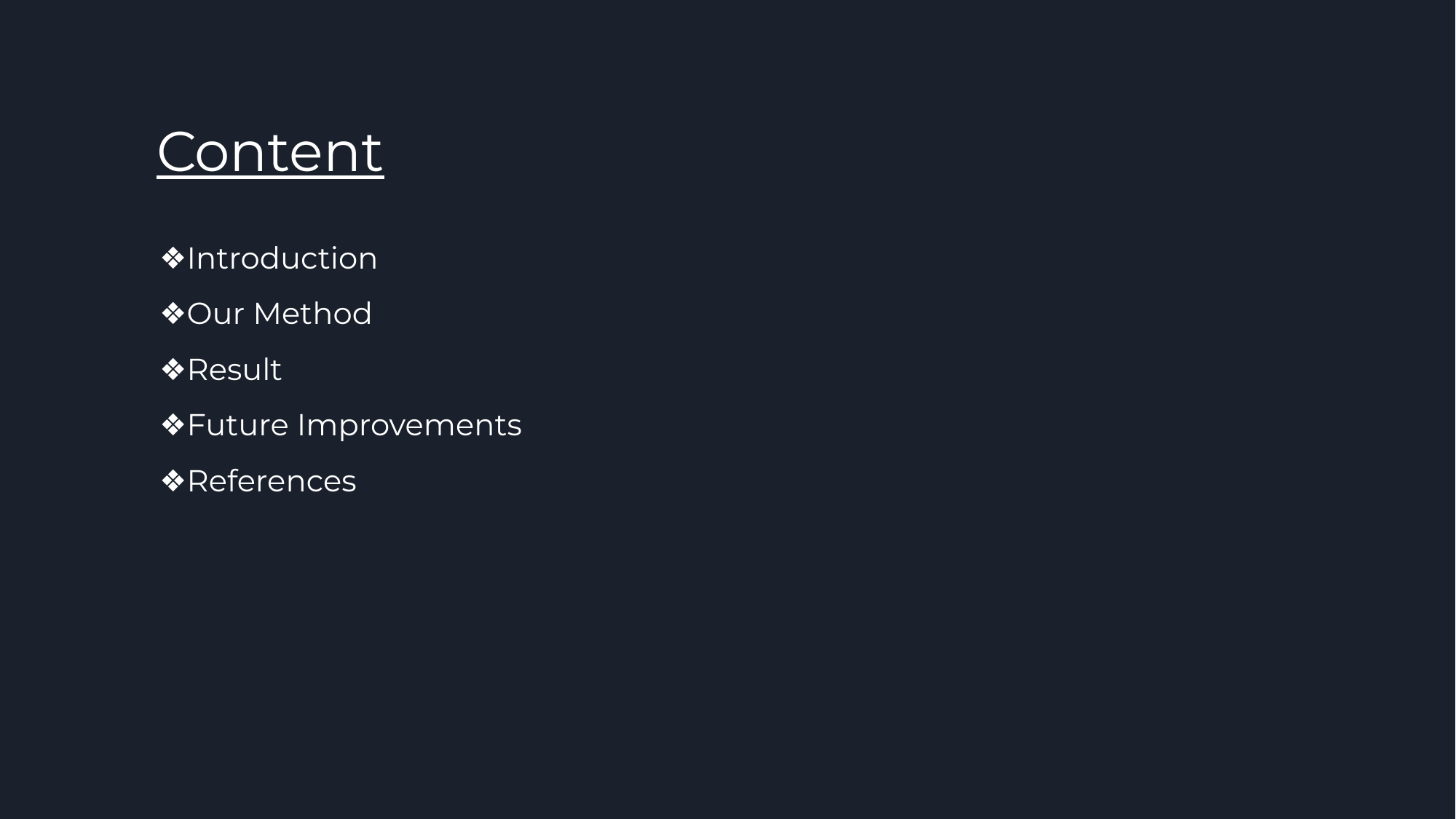

# Content
Introduction
Our Method
Result
Future Improvements
References